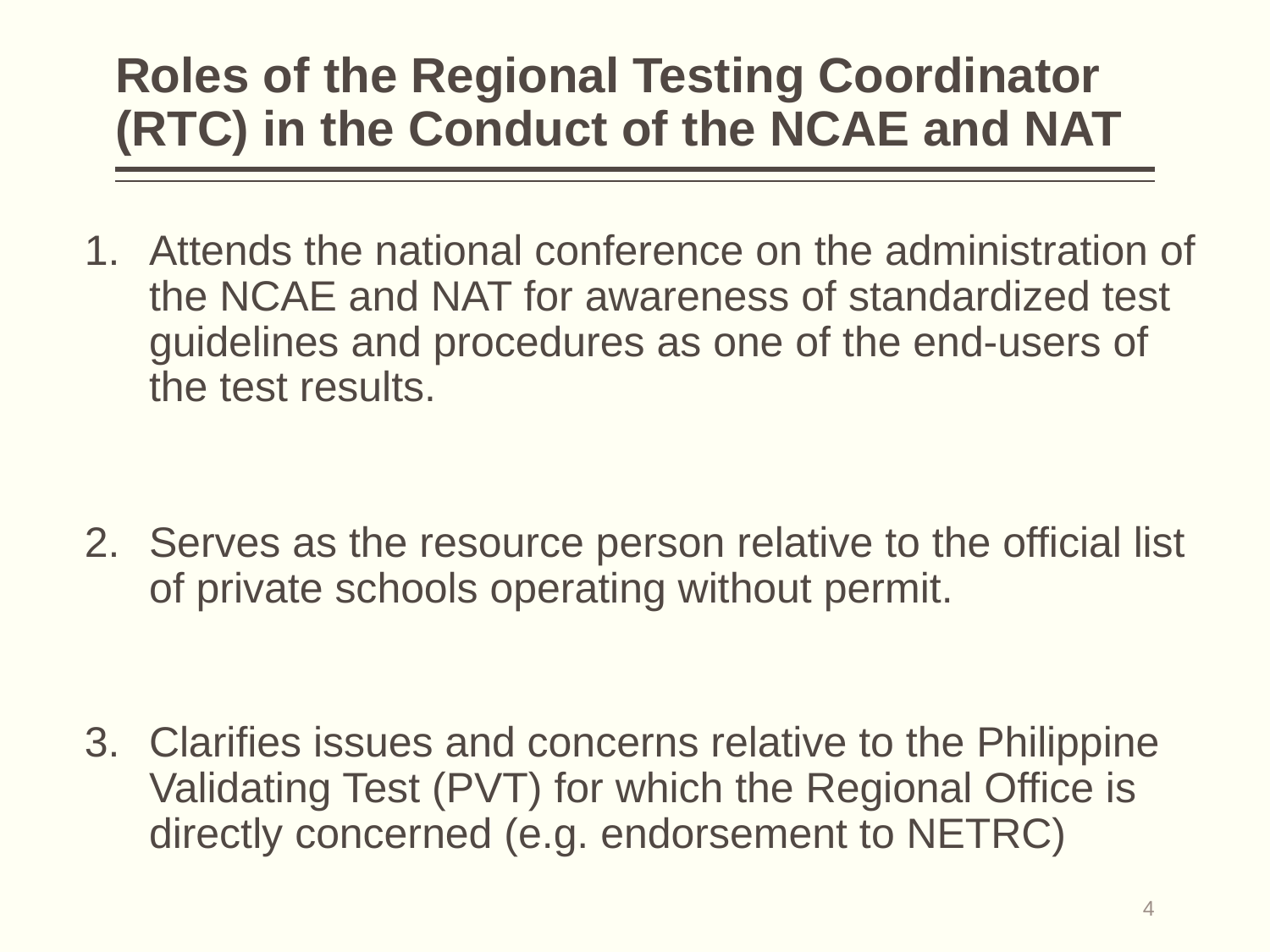

# Roles of the Regional Testing Coordinator (RTC) in the Conduct of the NCAE and NAT
Attends the national conference on the administration of the NCAE and NAT for awareness of standardized test guidelines and procedures as one of the end-users of the test results.

Serves as the resource person relative to the official list of private schools operating without permit.

Clarifies issues and concerns relative to the Philippine Validating Test (PVT) for which the Regional Office is directly concerned (e.g. endorsement to NETRC)

4